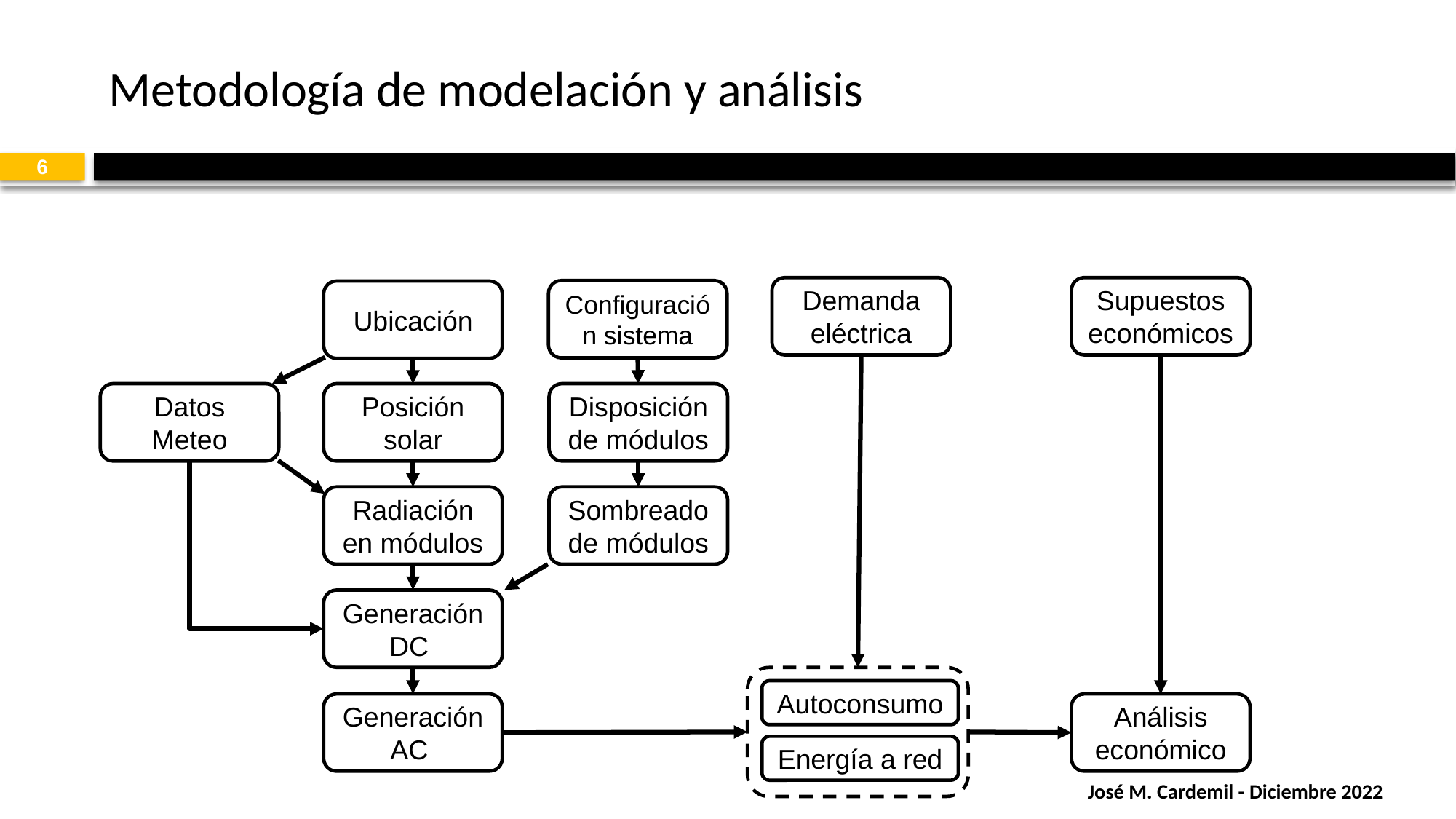

# Metodología de modelación y análisis
6
Demanda eléctrica
Supuestos económicos
Configuración sistema
Ubicación
Datos Meteo
Posición solar
Disposición de módulos
Radiación en módulos
Sombreado de módulos
Generación DC

Autoconsumo
Generación AC
Análisis económico
Energía a red
José M. Cardemil - Diciembre 2022